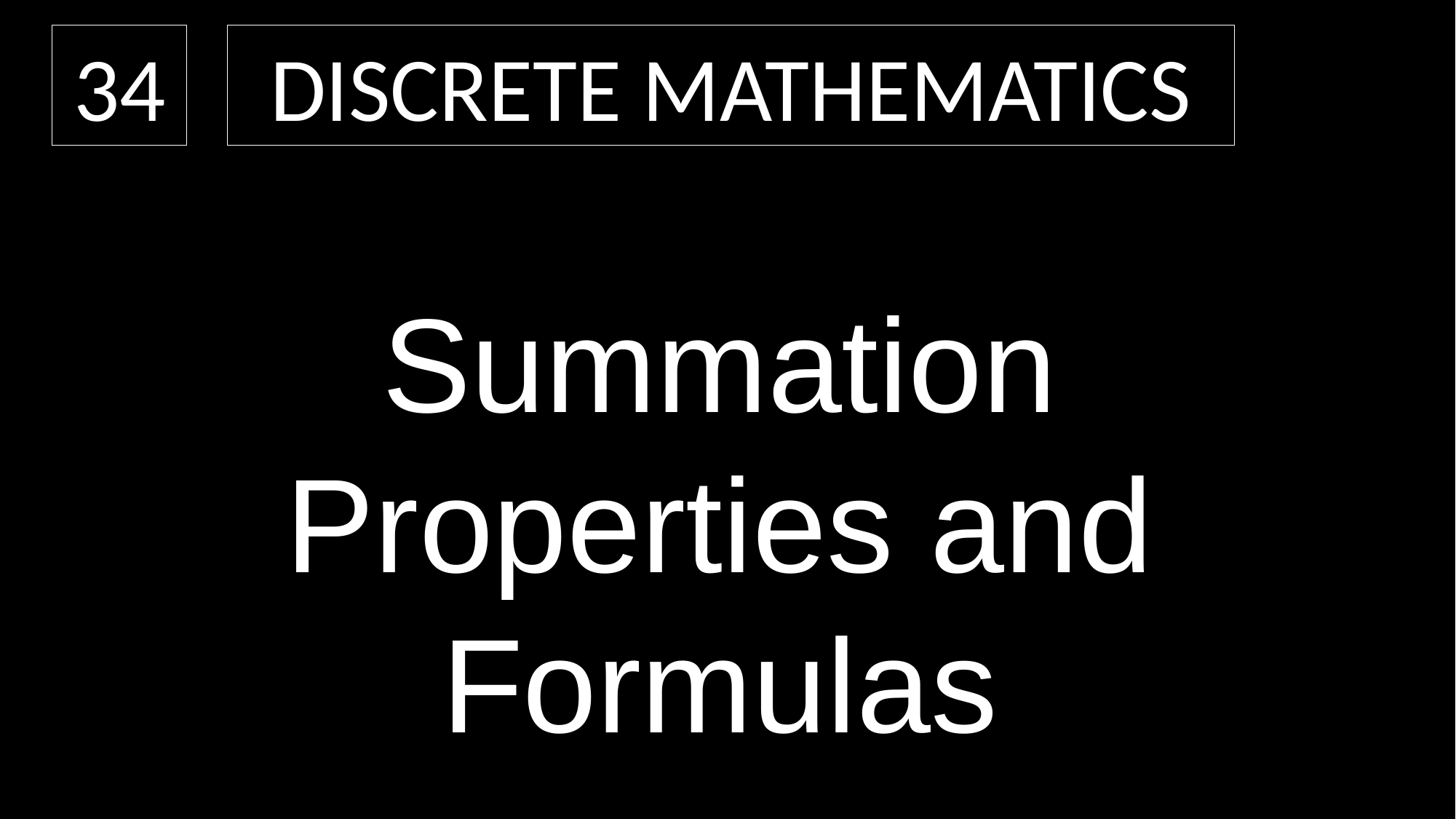

34
Discrete Mathematics
Summation Properties and Formulas